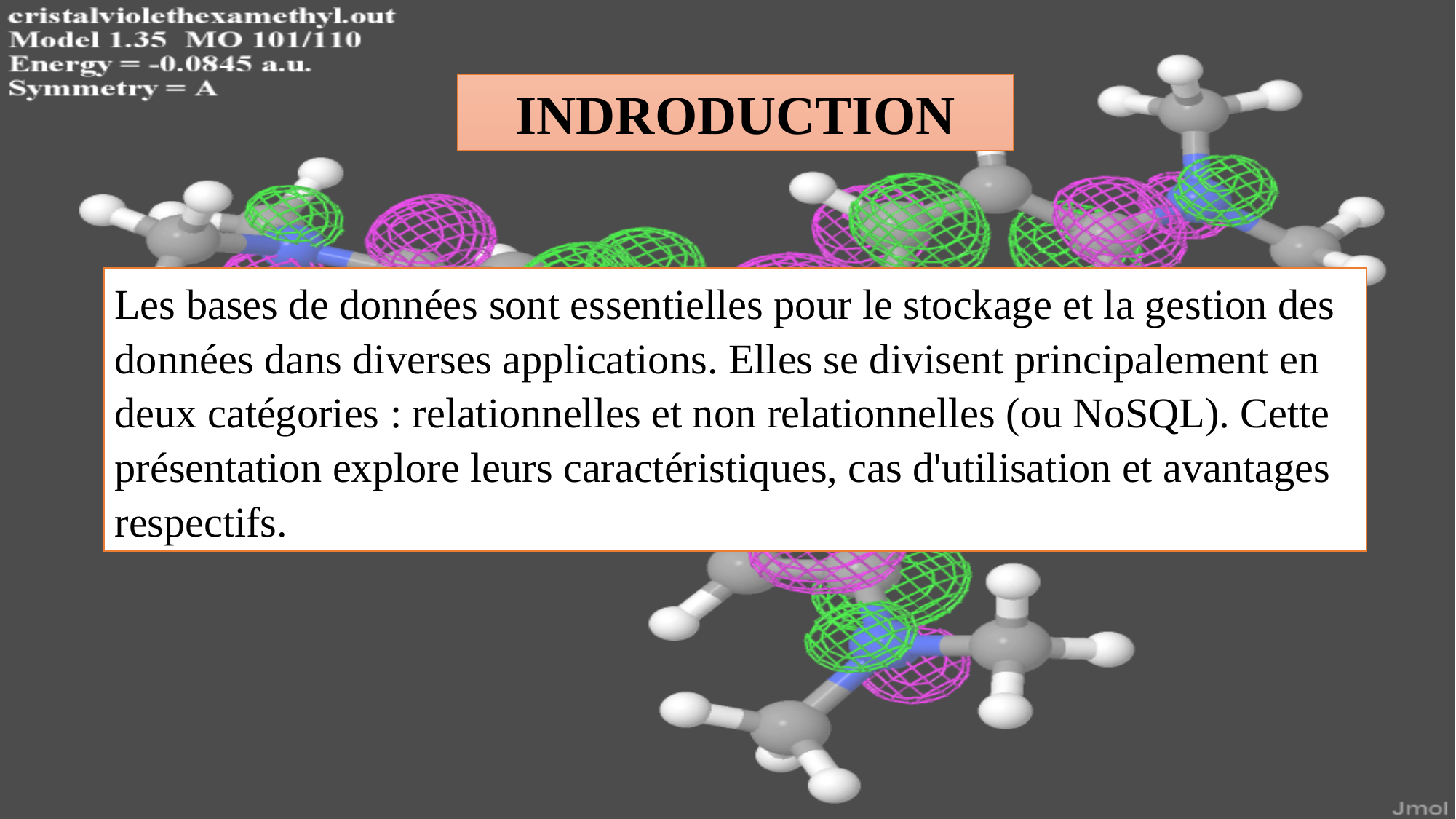

INDRODUCTION
Les bases de données sont essentielles pour le stockage et la gestion des données dans diverses applications. Elles se divisent principalement en deux catégories : relationnelles et non relationnelles (ou NoSQL). Cette présentation explore leurs caractéristiques, cas d'utilisation et avantages respectifs.